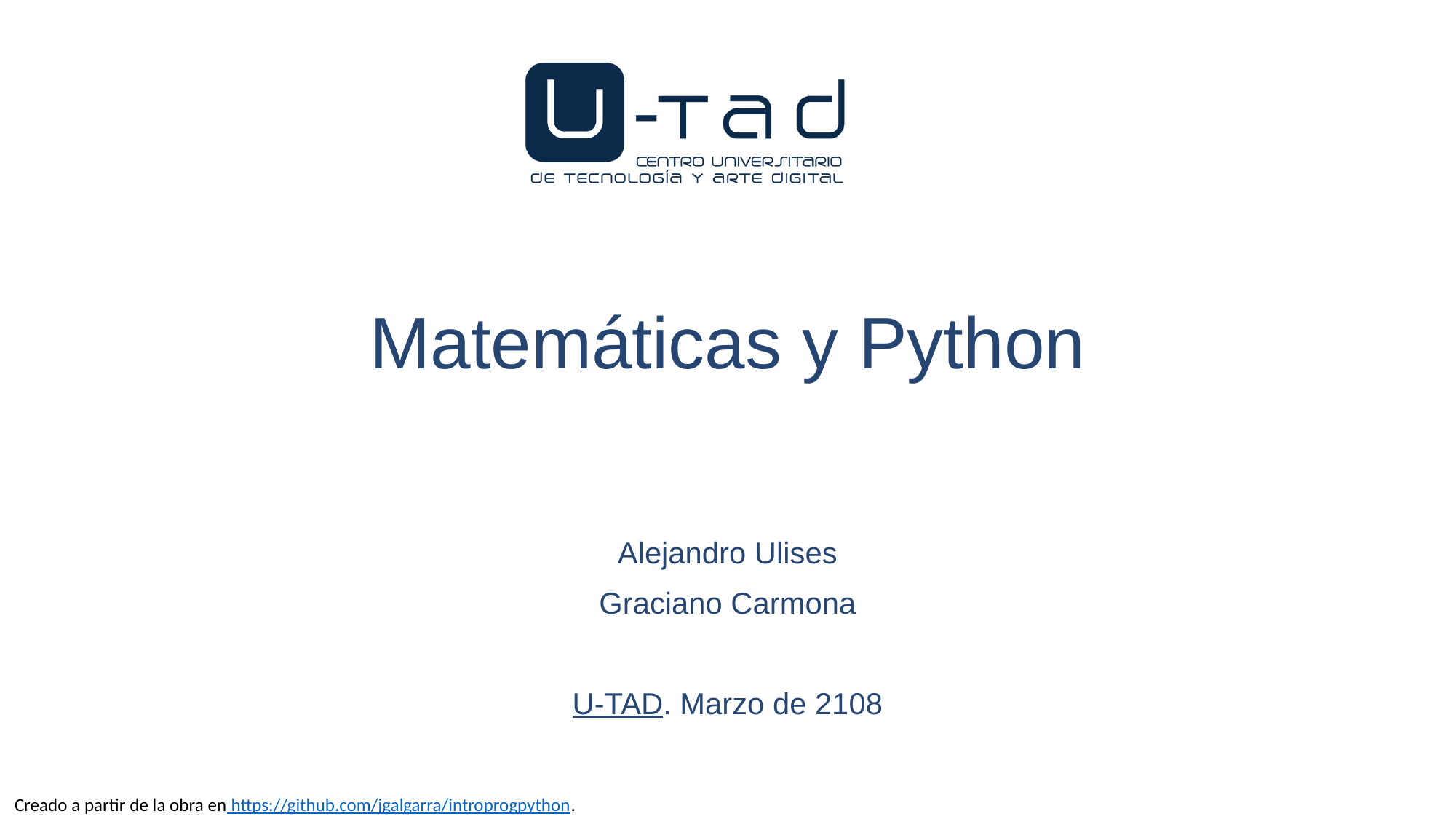

# Matemáticas y Python
Alejandro Ulises
Graciano Carmona

U-TAD. Marzo de 2108

Creado a partir de la obra en https://github.com/jgalgarra/introprogpython.